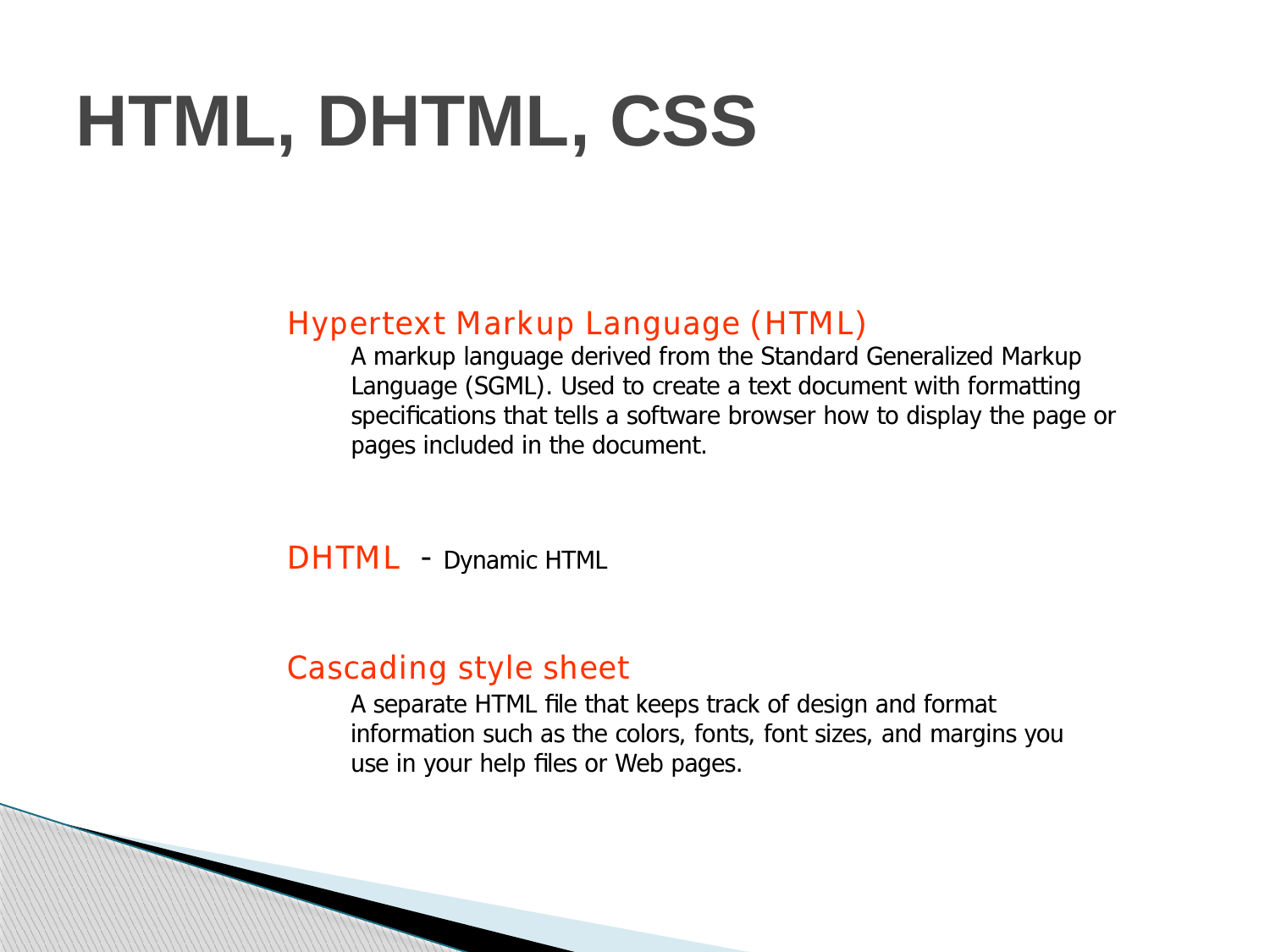

# HTML, DHTML, CSS
Hypertext Markup Language (HTML)
A markup language derived from the Standard Generalized Markup Language (SGML). Used to create a text document with formatting specifications that tells a software browser how to display the page or pages included in the document.
DHTML  - Dynamic HTML
Cascading style sheet
A separate HTML file that keeps track of design and format information such as the colors, fonts, font sizes, and margins you use in your help files or Web pages.